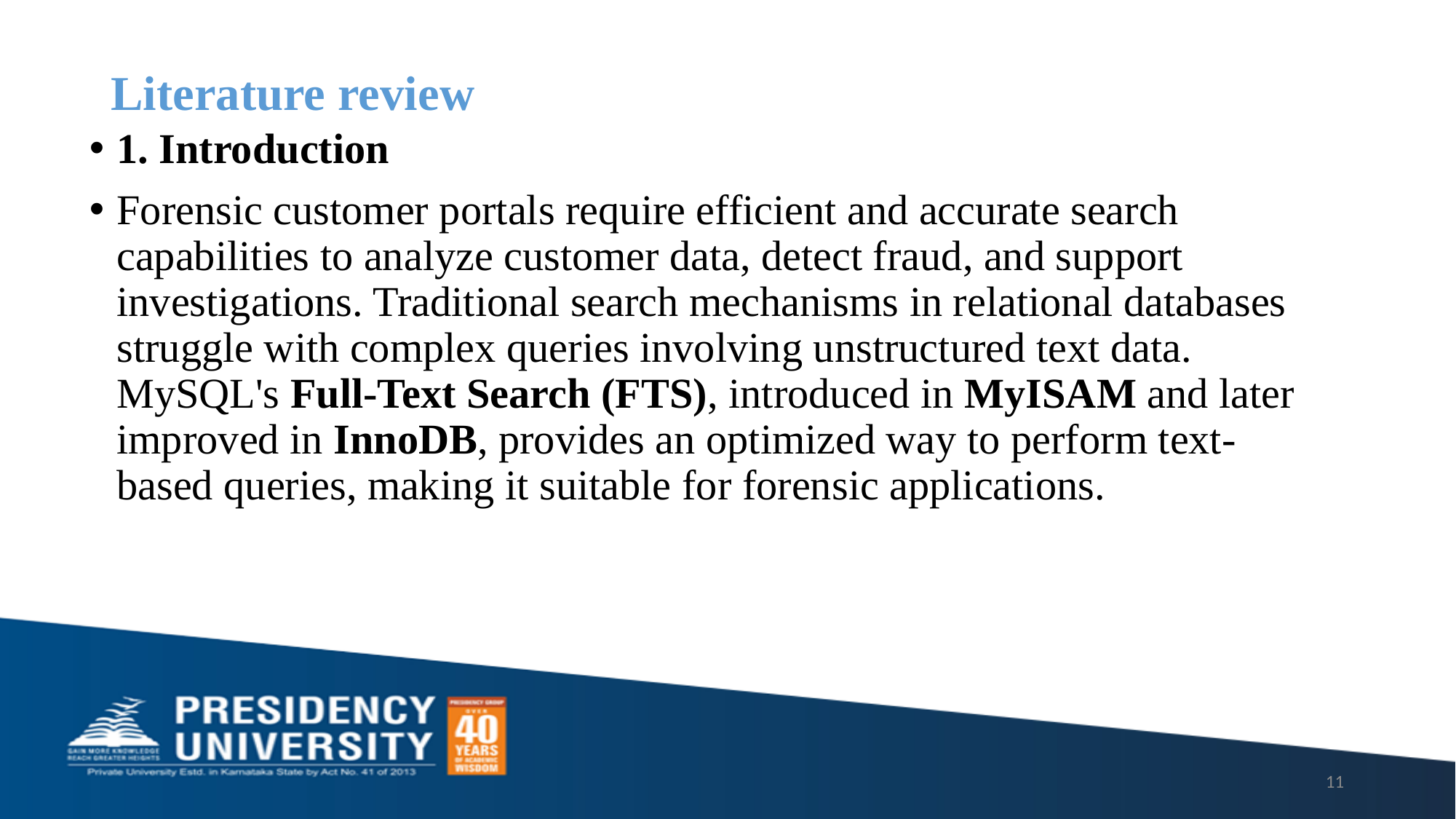

# Literature review
1. Introduction
Forensic customer portals require efficient and accurate search capabilities to analyze customer data, detect fraud, and support investigations. Traditional search mechanisms in relational databases struggle with complex queries involving unstructured text data. MySQL's Full-Text Search (FTS), introduced in MyISAM and later improved in InnoDB, provides an optimized way to perform text-based queries, making it suitable for forensic applications.

11